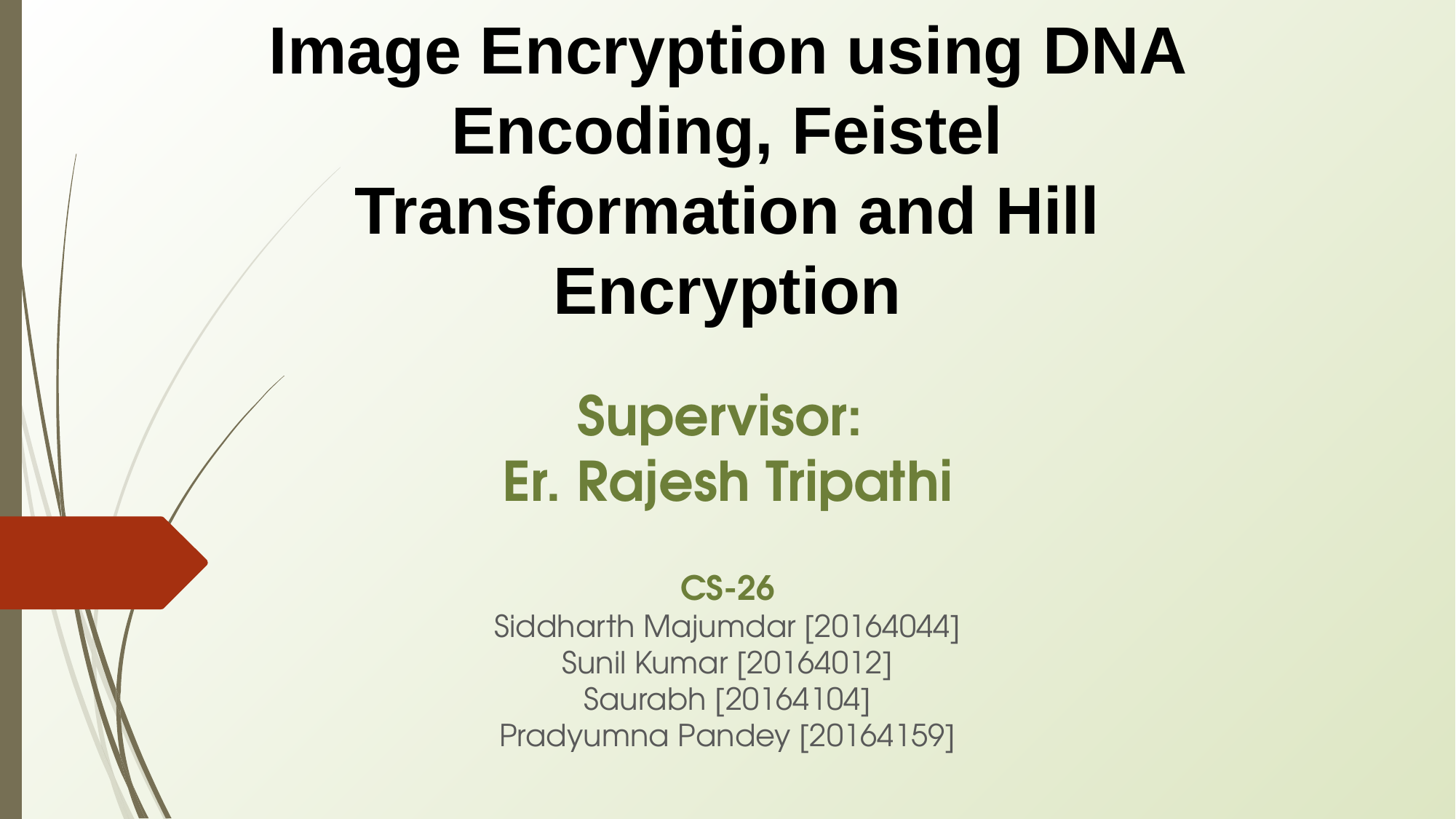

# Image Encryption using DNA Encoding, Feistel Transformation and Hill Encryption
Supervisor:
Er. Rajesh Tripathi
CS-26
Siddharth Majumdar [20164044]
Sunil Kumar [20164012]
Saurabh [20164104]
Pradyumna Pandey [20164159]